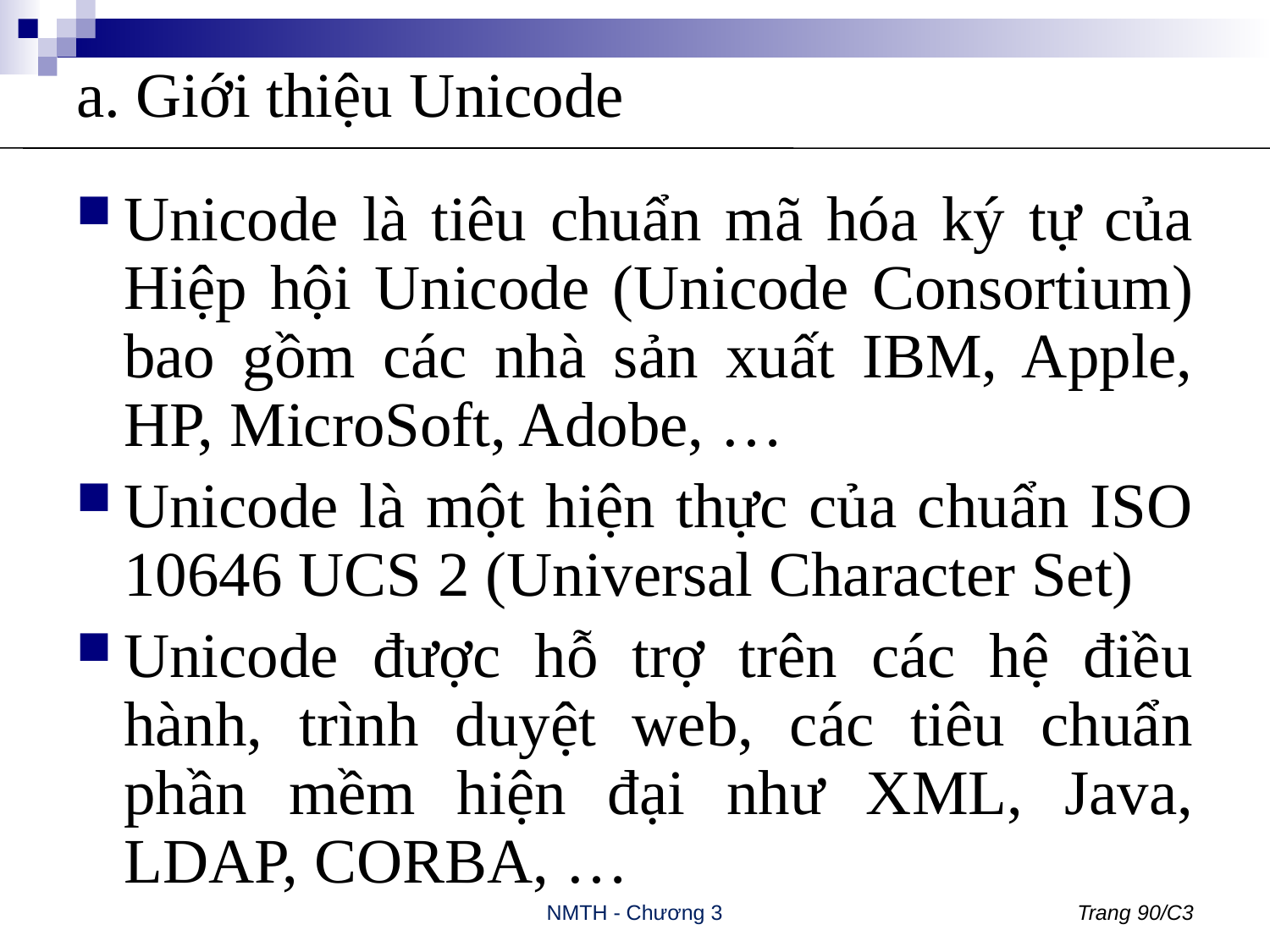

# a. Giới thiệu Unicode

Unicode là tiêu chuẩn mã hóa ký tự của Hiệp hội Unicode (Unicode Consortium) bao gồm các nhà sản xuất IBM, Apple, HP, MicroSoft, Adobe, …
Unicode là một hiện thực của chuẩn ISO 10646 UCS 2 (Universal Character Set)
Unicode được hỗ trợ trên các hệ điều hành, trình duyệt web, các tiêu chuẩn phần mềm hiện đại như XML, Java, LDAP, CORBA, …
NMTH - Chương 3
Trang 90/C3